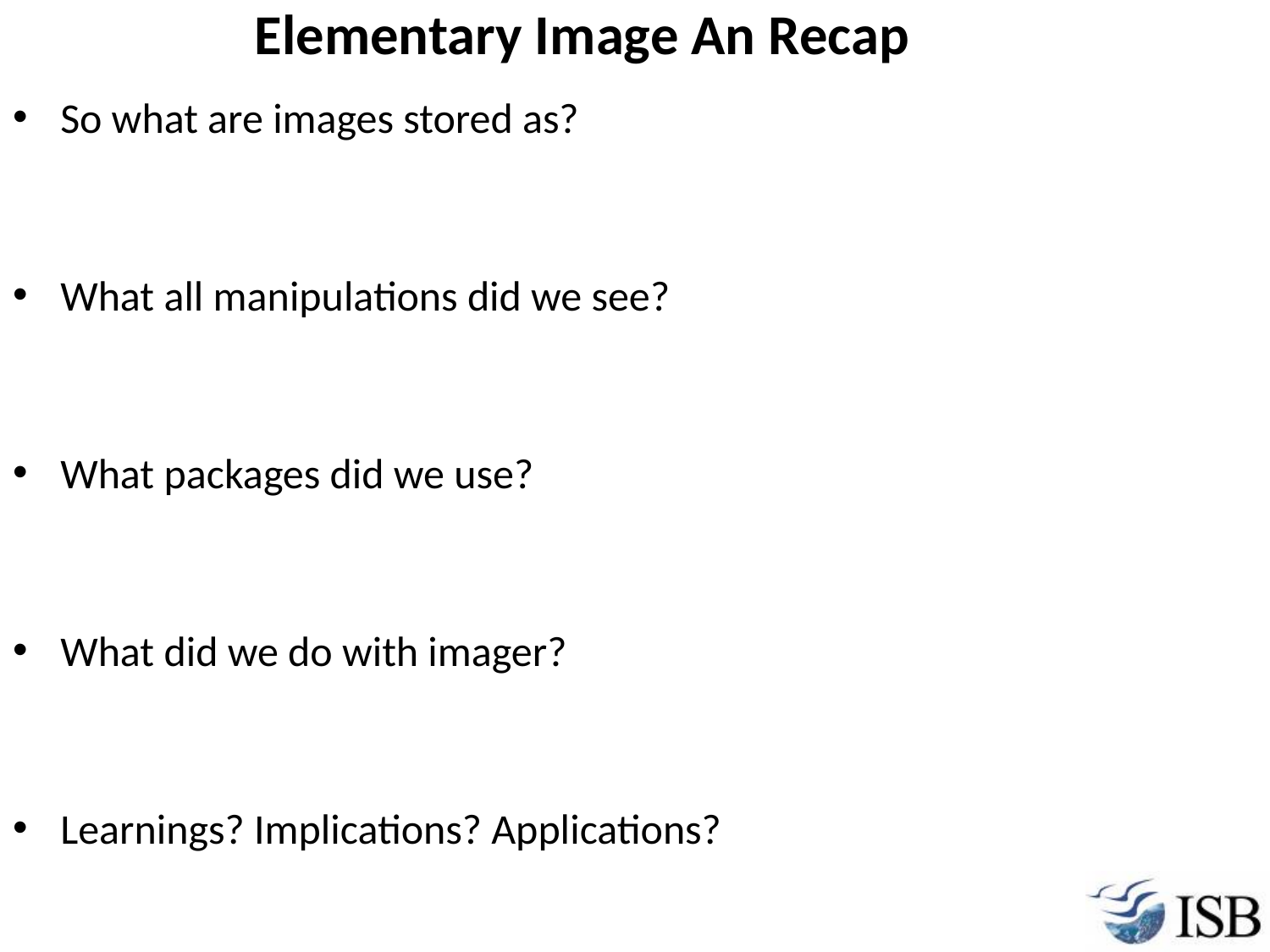

# Elementary Image An Recap
So what are images stored as?

What all manipulations did we see?

What packages did we use?

What did we do with imager?

Learnings? Implications? Applications?